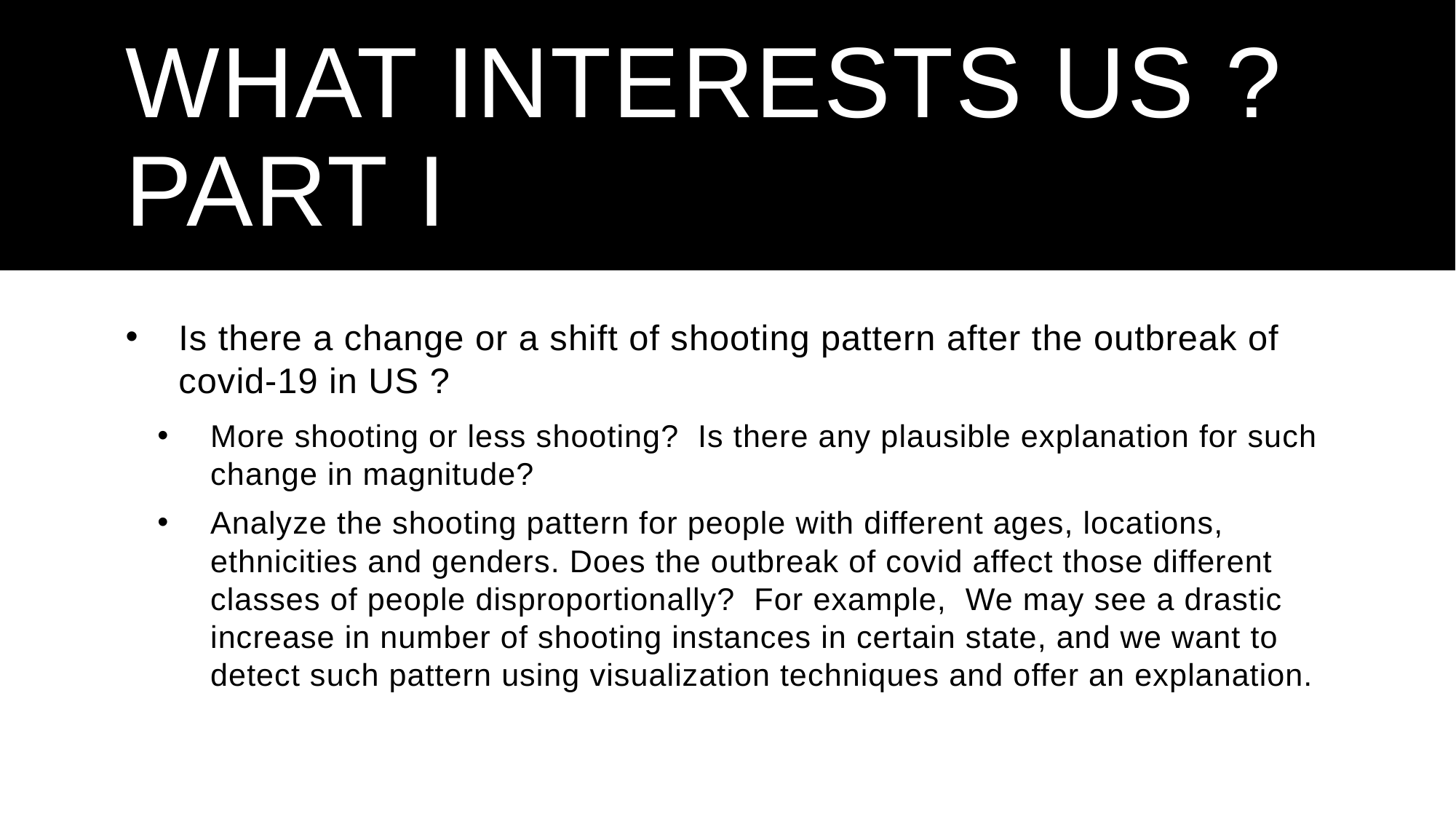

# What interests us ? Part I
Is there a change or a shift of shooting pattern after the outbreak of covid-19 in US ?
More shooting or less shooting?  Is there any plausible explanation for such change in magnitude?
Analyze the shooting pattern for people with different ages, locations, ethnicities and genders. Does the outbreak of covid affect those different classes of people disproportionally?  For example,  We may see a drastic increase in number of shooting instances in certain state, and we want to detect such pattern using visualization techniques and offer an explanation.